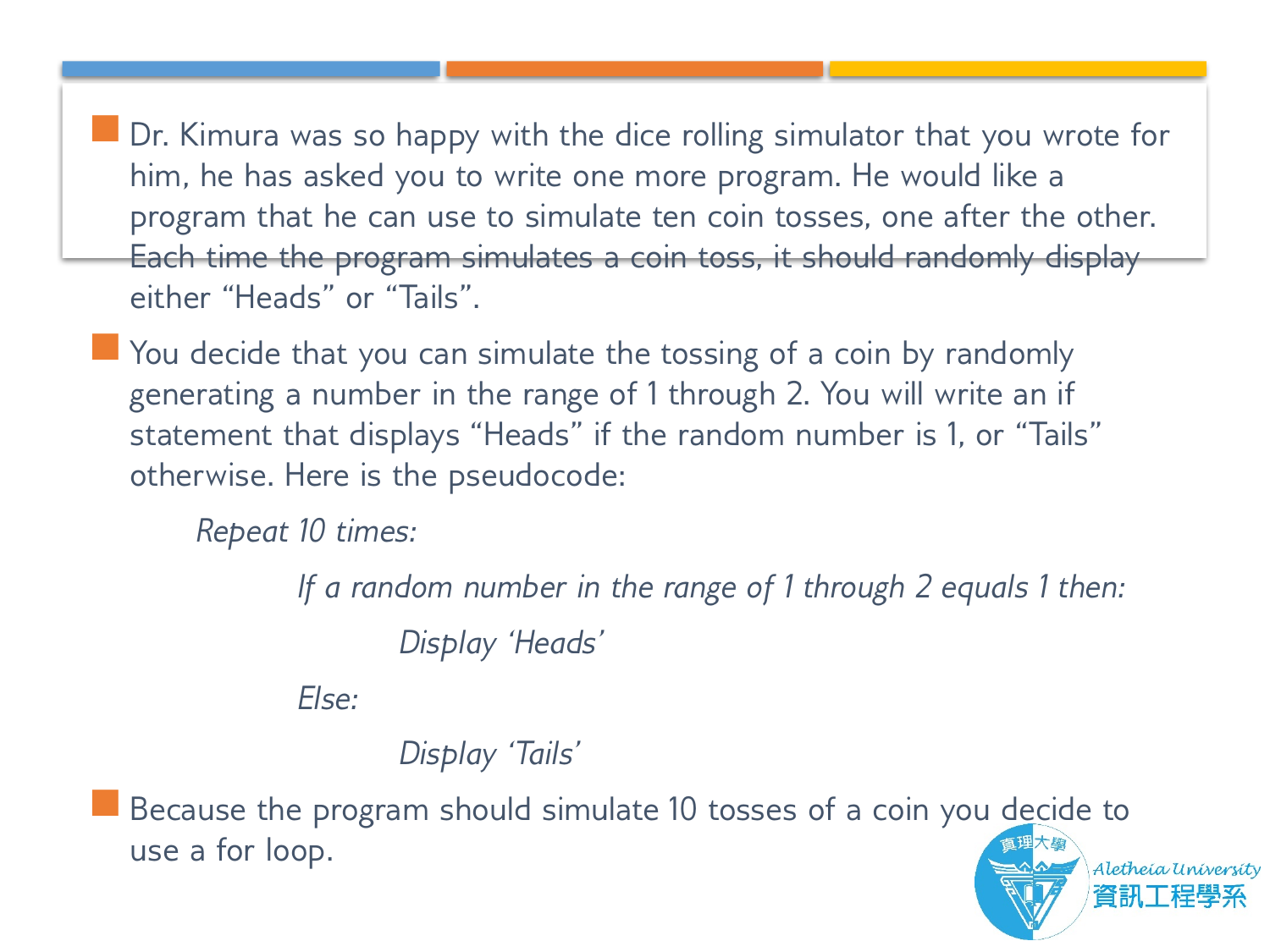

Dr. Kimura was so happy with the dice rolling simulator that you wrote for him, he has asked you to write one more program. He would like a program that he can use to simulate ten coin tosses, one after the other. Each time the program simulates a coin toss, it should randomly display either “Heads” or “Tails”.
You decide that you can simulate the tossing of a coin by randomly generating a number in the range of 1 through 2. You will write an if statement that displays “Heads” if the random number is 1, or “Tails” otherwise. Here is the pseudocode:
	Repeat 10 times:
		If a random number in the range of 1 through 2 equals 1 then:
			Display ‘Heads’
		Else:
			Display ‘Tails’
Because the program should simulate 10 tosses of a coin you decide to use a for loop.